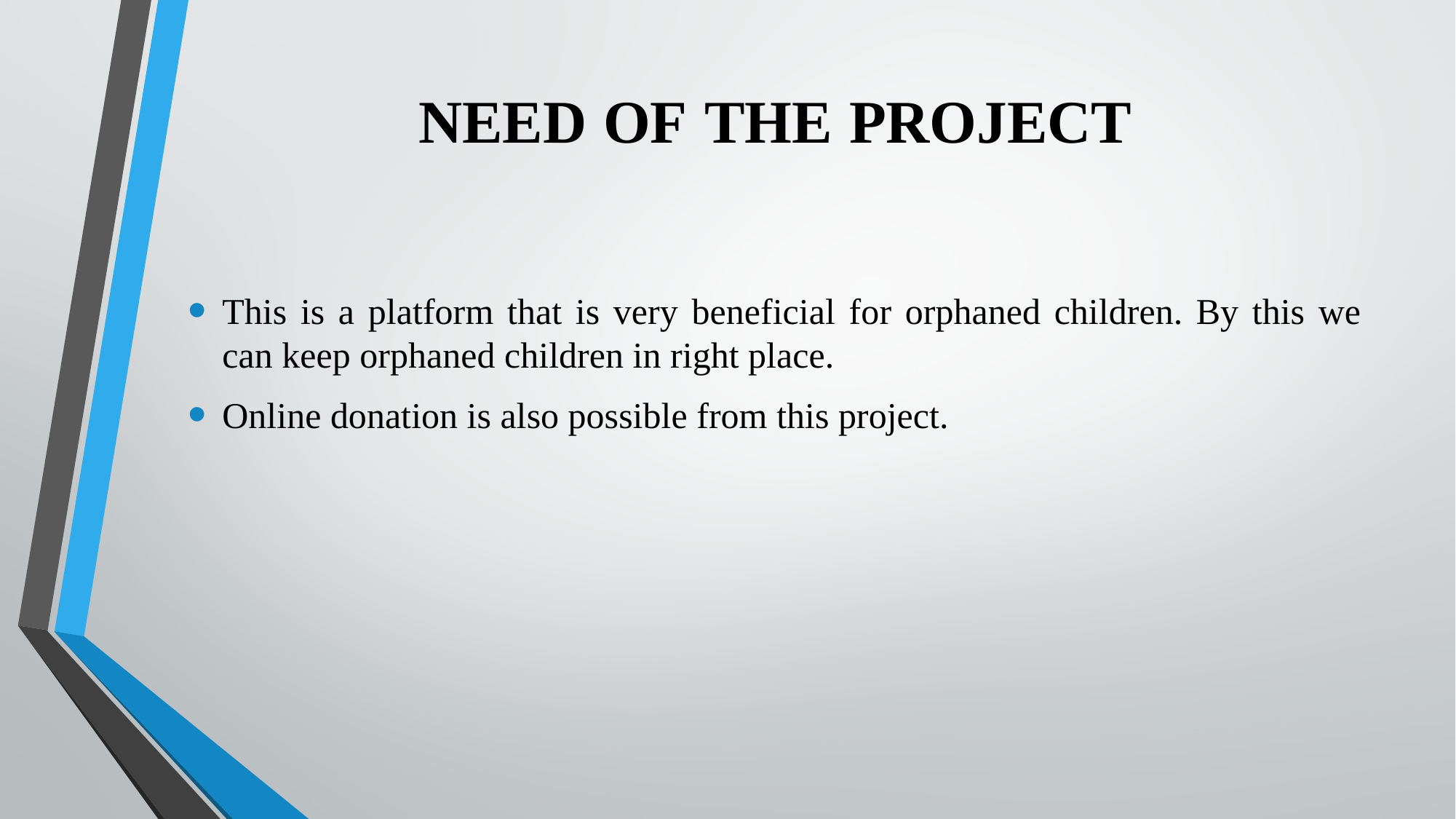

# NEED OF THE PROJECT
This is a platform that is very beneficial for orphaned children. By this we can keep orphaned children in right place.
Online donation is also possible from this project.